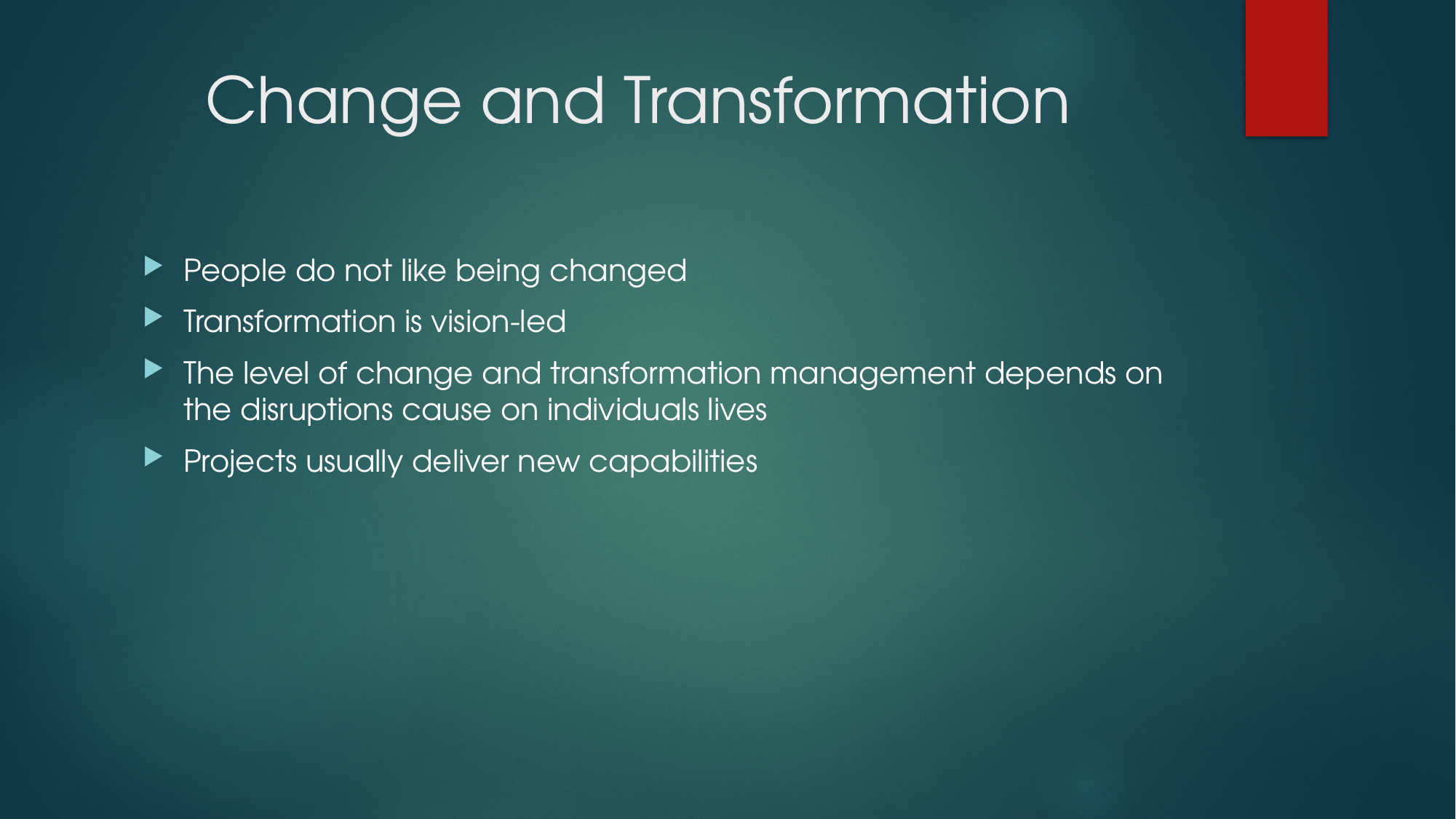

# Change and Transformation
People do not like being changed
Transformation is vision-led
The level of change and transformation management depends on the disruptions cause on individuals lives
Projects usually deliver new capabilities